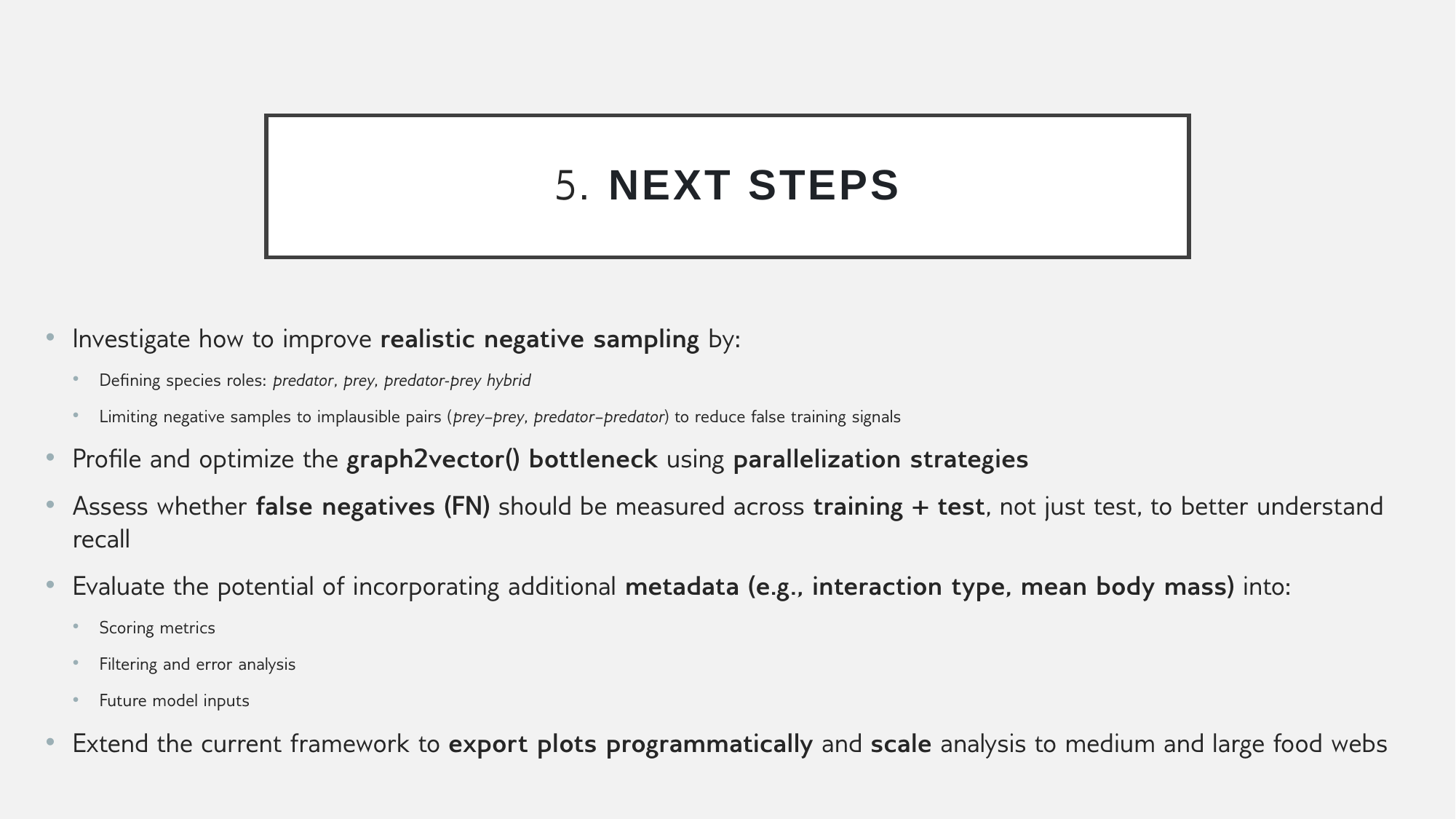

# 5. Next steps
Investigate how to improve realistic negative sampling by:
Defining species roles: predator, prey, predator-prey hybrid
Limiting negative samples to implausible pairs (prey–prey, predator–predator) to reduce false training signals
Profile and optimize the graph2vector() bottleneck using parallelization strategies
Assess whether false negatives (FN) should be measured across training + test, not just test, to better understand recall
Evaluate the potential of incorporating additional metadata (e.g., interaction type, mean body mass) into:
Scoring metrics
Filtering and error analysis
Future model inputs
Extend the current framework to export plots programmatically and scale analysis to medium and large food webs